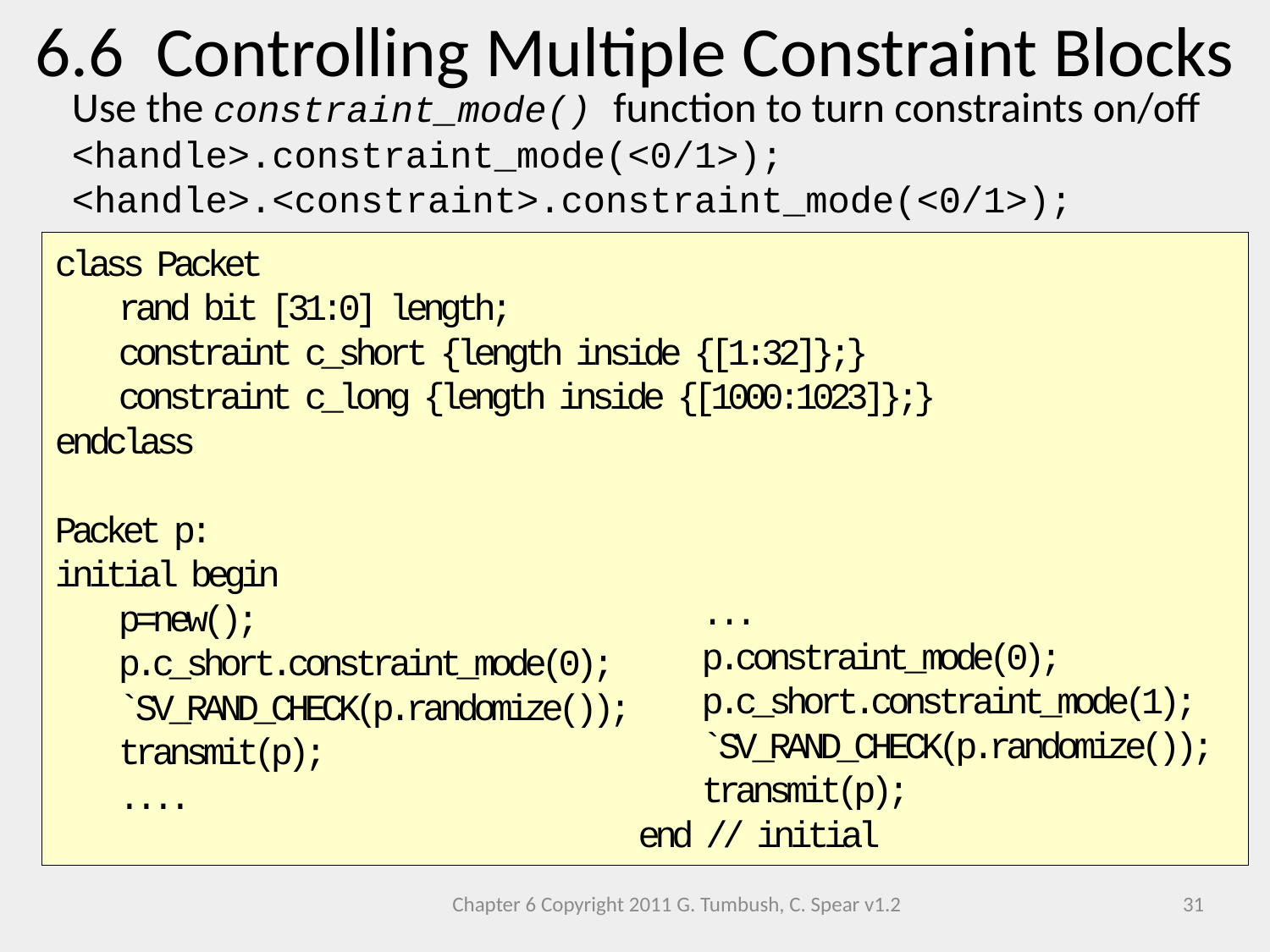

6.6  Controlling Multiple Constraint Blocks
Use the constraint_mode() function to turn constraints on/off
<handle>.constraint_mode(<0/1>);
<handle>.<constraint>.constraint_mode(<0/1>);
class Packet
rand bit [31:0] length;
constraint c_short {length inside {[1:32]};}
constraint c_long {length inside {[1000:1023]};}
endclass

Packet p:
initial begin
p=new();
p.c_short.constraint_mode(0);
`SV_RAND_CHECK(p.randomize());
transmit(p);
....

...
p.constraint_mode(0);
p.c_short.constraint_mode(1);
`SV_RAND_CHECK(p.randomize());
transmit(p);
end // initial
Chapter 6 Copyright 2011 G. Tumbush, C. Spear v1.2
31